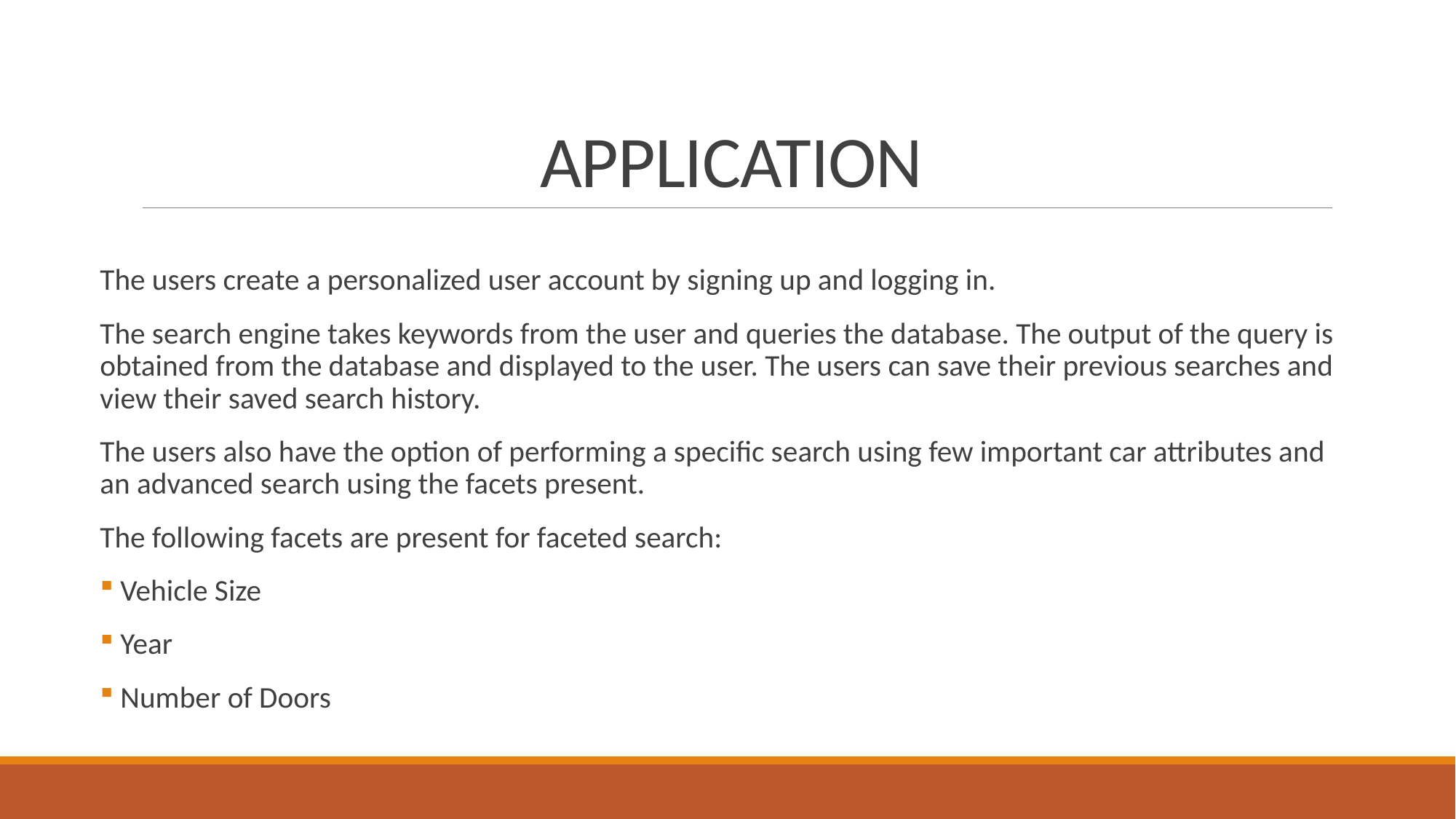

# APPLICATION

The users create a personalized user account by signing up and logging in.
The search engine takes keywords from the user and queries the database. The output of the query is obtained from the database and displayed to the user. The users can save their previous searches and view their saved search history.
The users also have the option of performing a specific search using few important car attributes and an advanced search using the facets present.
The following facets are present for faceted search:
 Vehicle Size
 Year
 Number of Doors